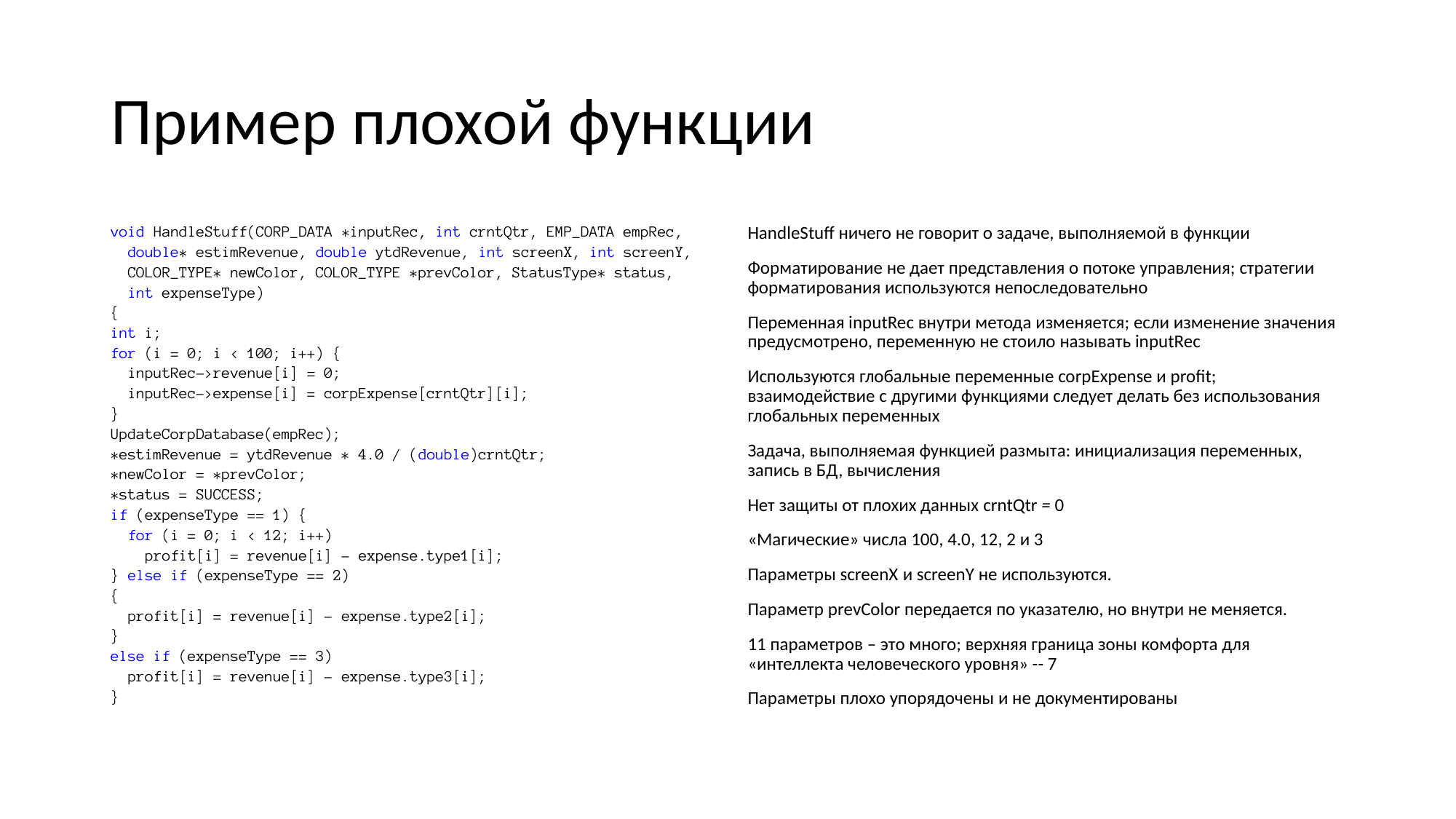

# Пример плохой функции
void HandleStuff(CORP_DATA *inputRec, int crntQtr, EMP_DATA empRec,
  double* estimRevenue, double ytdRevenue, int screenX, int screenY,
  COLOR_TYPE* newColor, COLOR_TYPE *prevColor, StatusType* status,
  int expenseType)
{
int i;
for (i = 0; i < 100; i++) {
  inputRec->revenue[i] = 0;
  inputRec->expense[i] = corpExpense[crntQtr][i];
}
UpdateCorpDatabase(empRec);
*estimRevenue = ytdRevenue * 4.0 / (double)crntQtr;
*newColor = *prevColor;
*status = SUCCESS;
if (expenseType == 1) {
  for (i = 0; i < 12; i++)
    profit[i] = revenue[i] - expense.type1[i];
} else if (expenseType == 2)
{
  profit[i] = revenue[i] - expense.type2[i];
}
else if (expenseType == 3)
  profit[i] = revenue[i] - expense.type3[i];
}

HandleStuff ничего не говорит о задаче, выполняемой в функции
Форматирование не дает представления о потоке управления; стратегии форматирования используются непоследовательно
Переменная inputRec внутри метода изменяется; если изменение значения предусмотрено, переменную не стоило называть inputRec
Используются глобальные переменные corpExpense и profit; взаимодействие с другими функциями следует делать без использования глобальных переменных
Задача, выполняемая функцией размыта: инициализация переменных, запись в БД, вычисления
Нет защиты от плохих данных crntQtr = 0
«Магические» числа 100, 4.0, 12, 2 и 3
Параметры screenX и screenY не используются.
Параметр prevColor передается по указателю, но внутри не меняется.
11 параметров – это много; верхняя граница зоны комфорта для «интеллекта человеческого уровня» -- 7
Параметры плохо упорядочены и не документированы